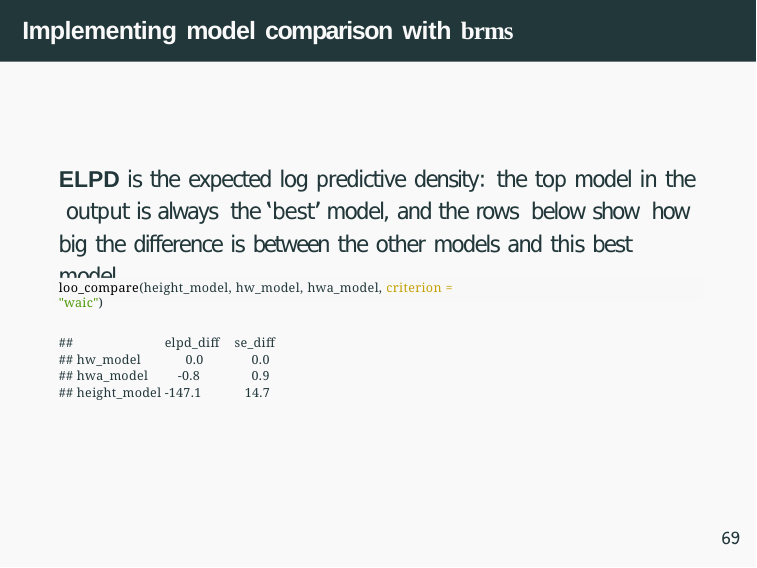

# Implementing model comparison with brms
ELPD is the expected log predictive density: the top model in the  output is always the ‘best’ model, and the rows below show how  big the difference is between the other models and this best model.

loo_compare(height_model, hw_model, hwa_model, criterion = "waic")
| ## | elpd\_diff | se\_diff |
| --- | --- | --- |
| ## hw\_model | 0.0 | 0.0 |
| ## hwa\_model | -0.8 | 0.9 |
| ## height\_model | -147.1 | 14.7 |
69